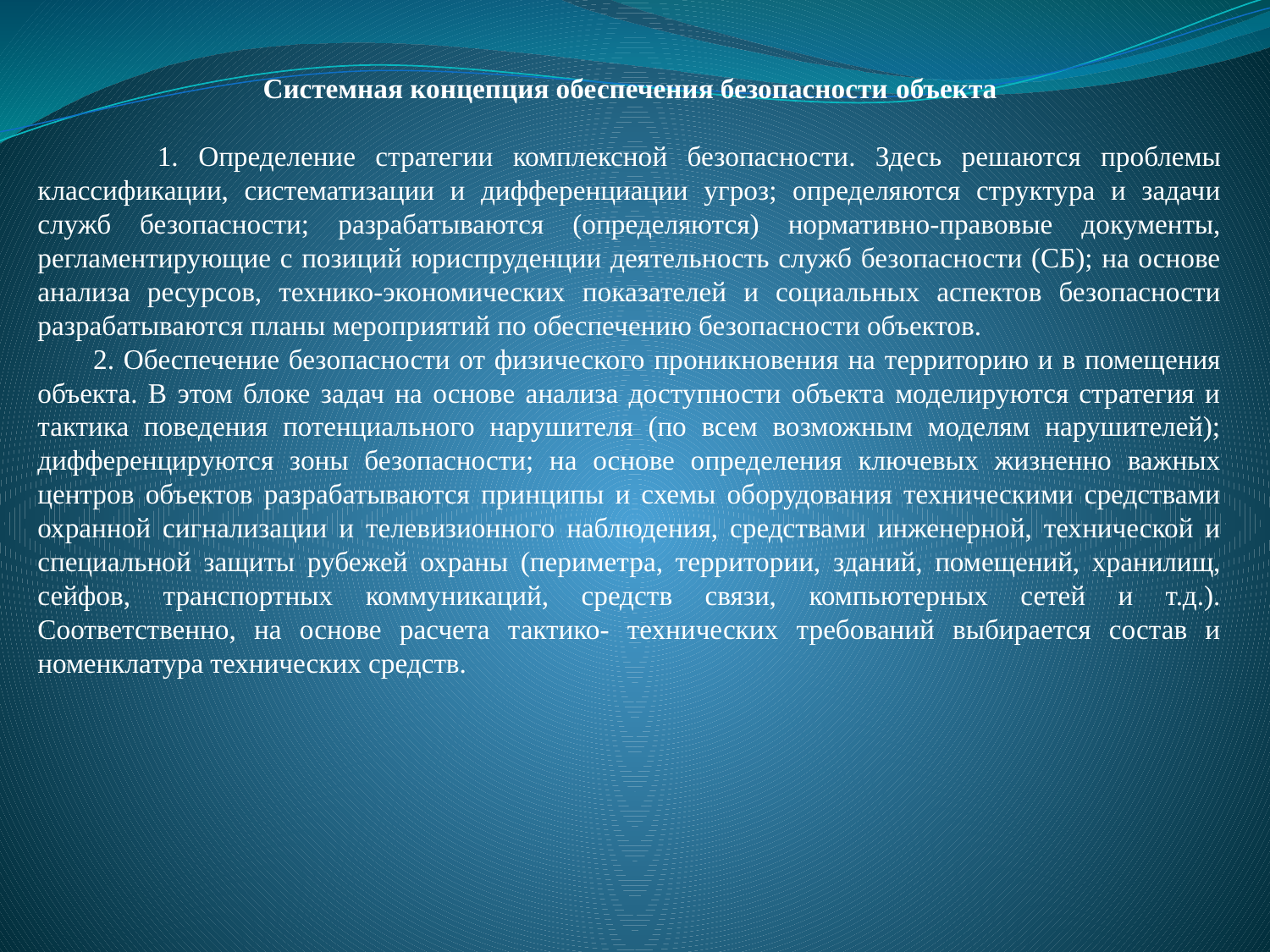

Системная концепция обеспечения безопасности объекта

      1. Определение стратегии комплексной безопасности. Здесь решаются проблемы классификации, систематизации и дифференциации угроз; определяются структура и задачи служб безопасности; разрабатываются (определяются) нормативно-правовые документы, регламентирующие с позиций юриспруденции деятельность служб безопасности (СБ); на основе анализа ресурсов, технико-экономических показателей и социальных аспектов безопасности разрабатываются планы мероприятий по обеспечению безопасности объектов.
      2. Обеспечение безопасности от физического проникновения на территорию и в помещения объекта. В этом блоке задач на основе анализа доступности объекта моделируются стратегия и тактика поведения потенциального нарушителя (по всем возможным моделям нарушителей); дифференцируются зоны безопасности; на основе определения ключевых жизненно важных центров объектов разрабатываются принципы и схемы оборудования техническими средствами охранной сигнализации и телевизионного наблюдения, средствами инженерной, технической и специальной защиты рубежей охраны (периметра, территории, зданий, помещений, хранилищ, сейфов, транспортных коммуникаций, средств связи, компьютерных сетей и т.д.). Соответственно, на основе расчета тактико- технических требований выбирается состав и номенклатура технических средств.